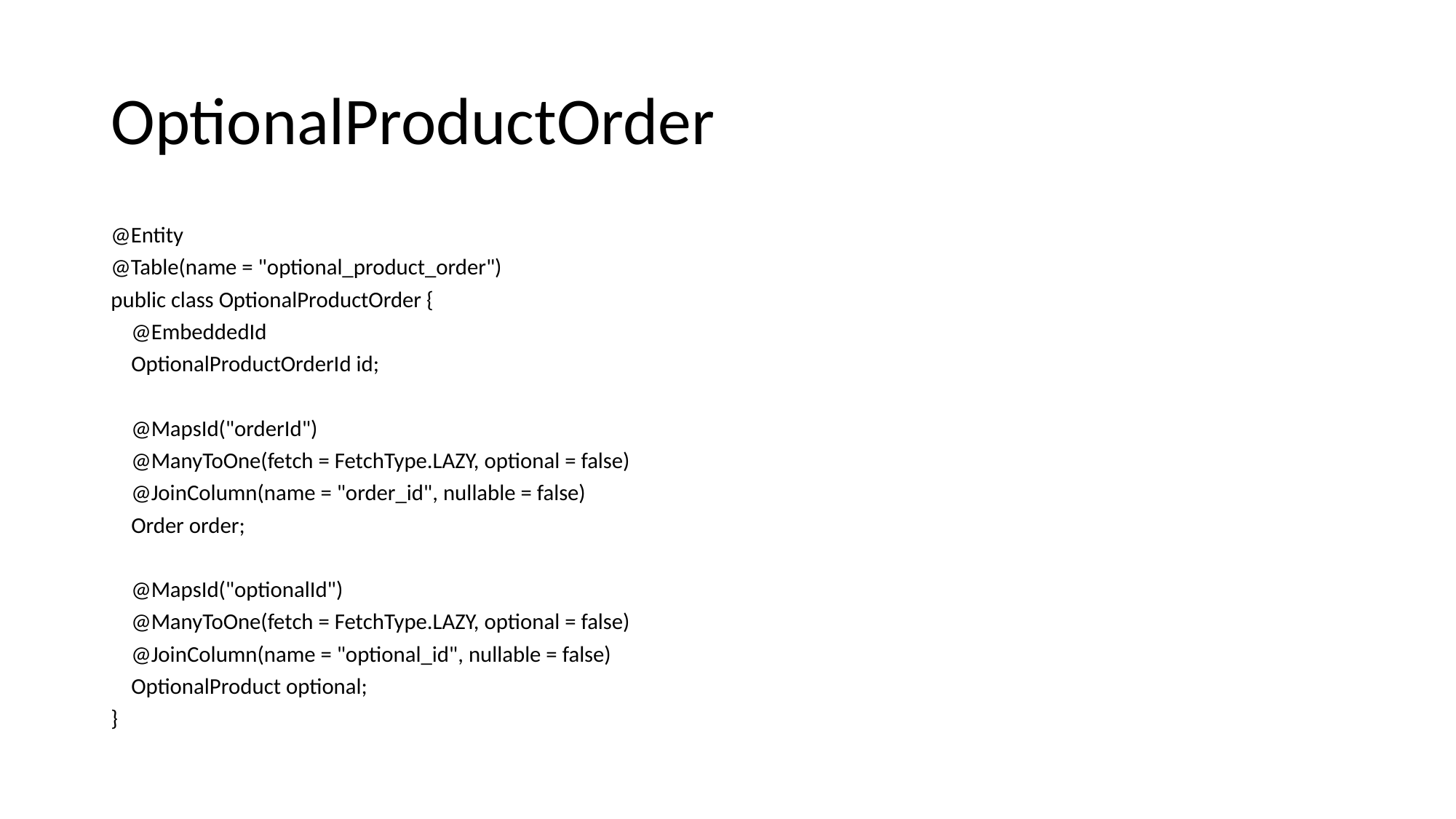

# OptionalProductOrder
@Entity
@Table(name = "optional_product_order")
public class OptionalProductOrder {
    @EmbeddedId
    OptionalProductOrderId id;

    @MapsId("orderId")
    @ManyToOne(fetch = FetchType.LAZY, optional = false)
    @JoinColumn(name = "order_id", nullable = false)
    Order order;

    @MapsId("optionalId")
    @ManyToOne(fetch = FetchType.LAZY, optional = false)
    @JoinColumn(name = "optional_id", nullable = false)
    OptionalProduct optional;
}